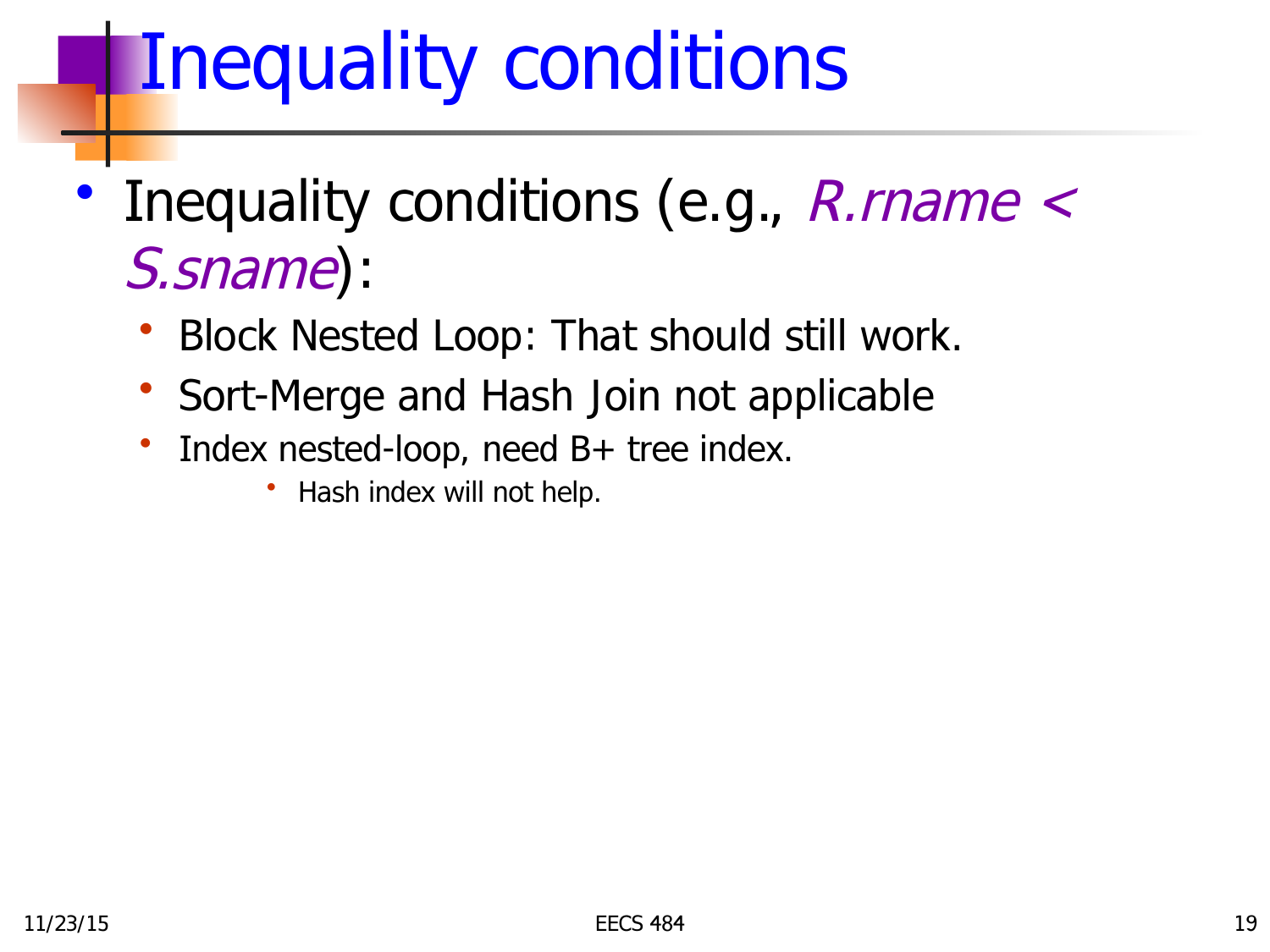

# Inequality conditions
Inequality conditions (e.g., R.rname < S.sname):
Block Nested Loop: That should still work.
Sort-Merge and Hash Join not applicable
Index nested-loop, need B+ tree index.
Hash index will not help.

11/23/15
EECS 484
19